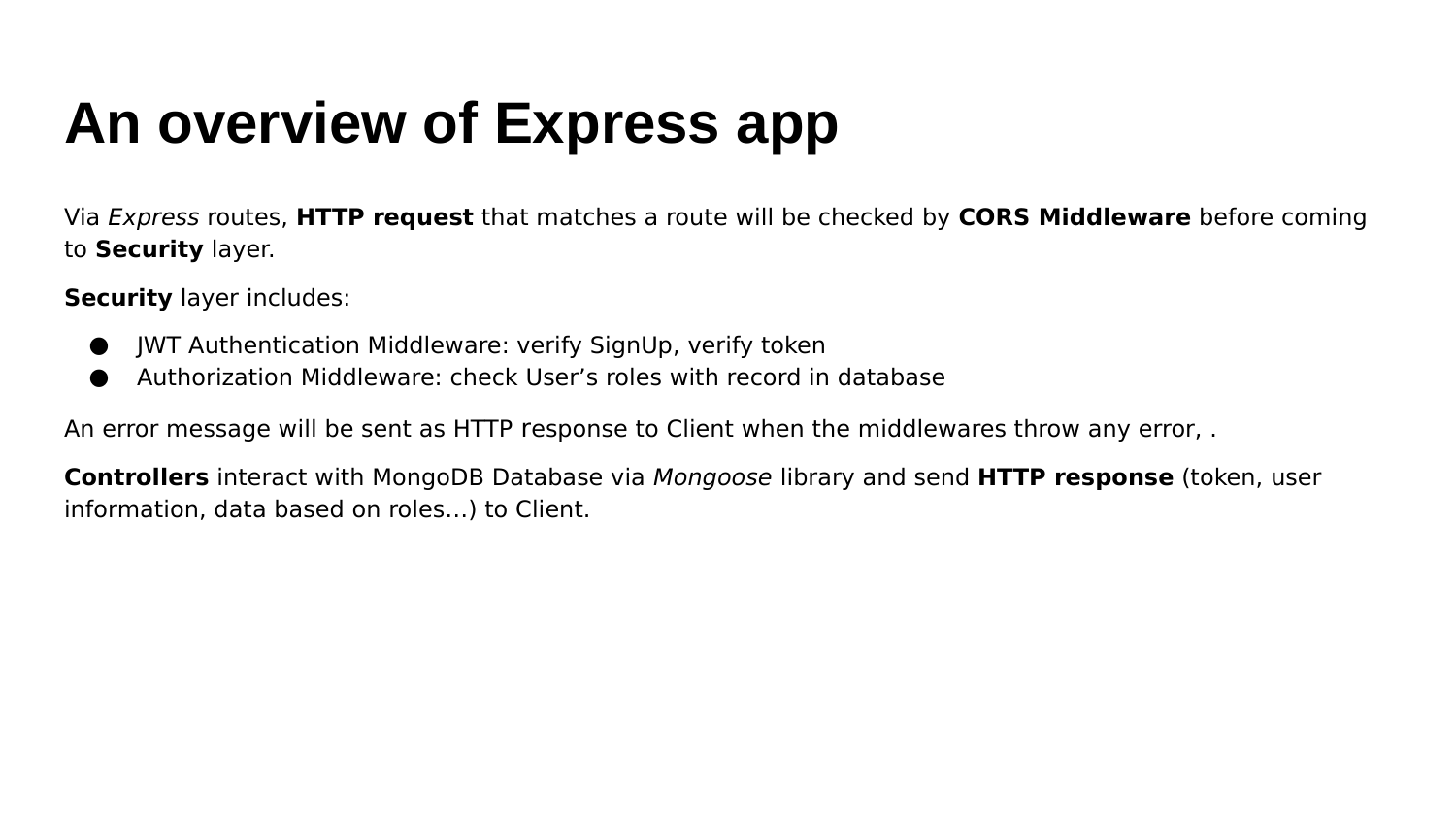

# An overview of Express app
Via Express routes, HTTP request that matches a route will be checked by CORS Middleware before coming to Security layer.
Security layer includes:
JWT Authentication Middleware: verify SignUp, verify token
Authorization Middleware: check User’s roles with record in database
An error message will be sent as HTTP response to Client when the middlewares throw any error, .
Controllers interact with MongoDB Database via Mongoose library and send HTTP response (token, user information, data based on roles…) to Client.